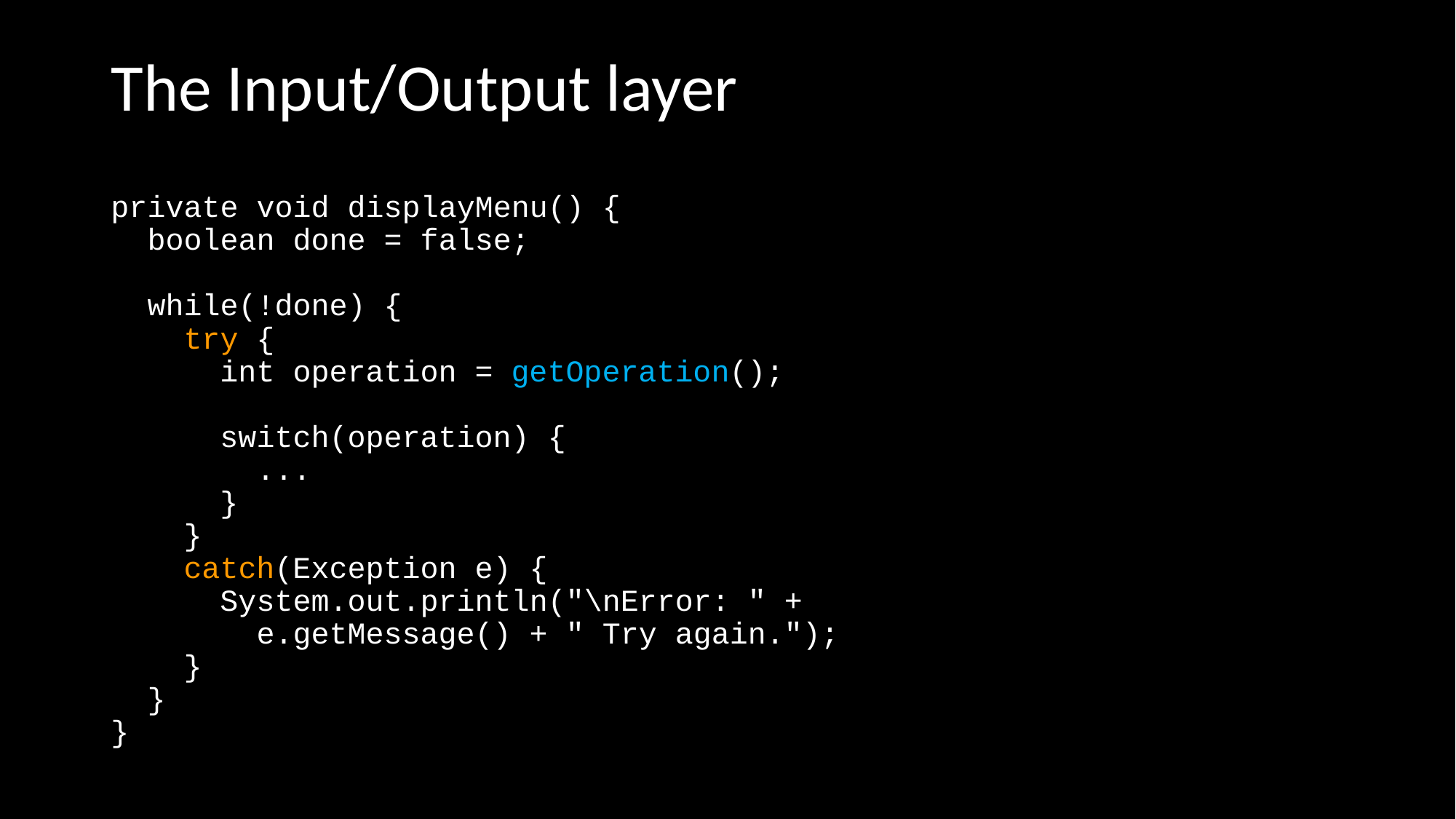

# The Input/Output layer
private void displayMenu() {
  boolean done = false;

  while(!done) {
    try {
      int operation = getOperation();

      switch(operation) {
        ...
      }
    }
    catch(Exception e) {
      System.out.println("\nError: " +
        e.getMessage() + " Try again.");
    }
  }
}